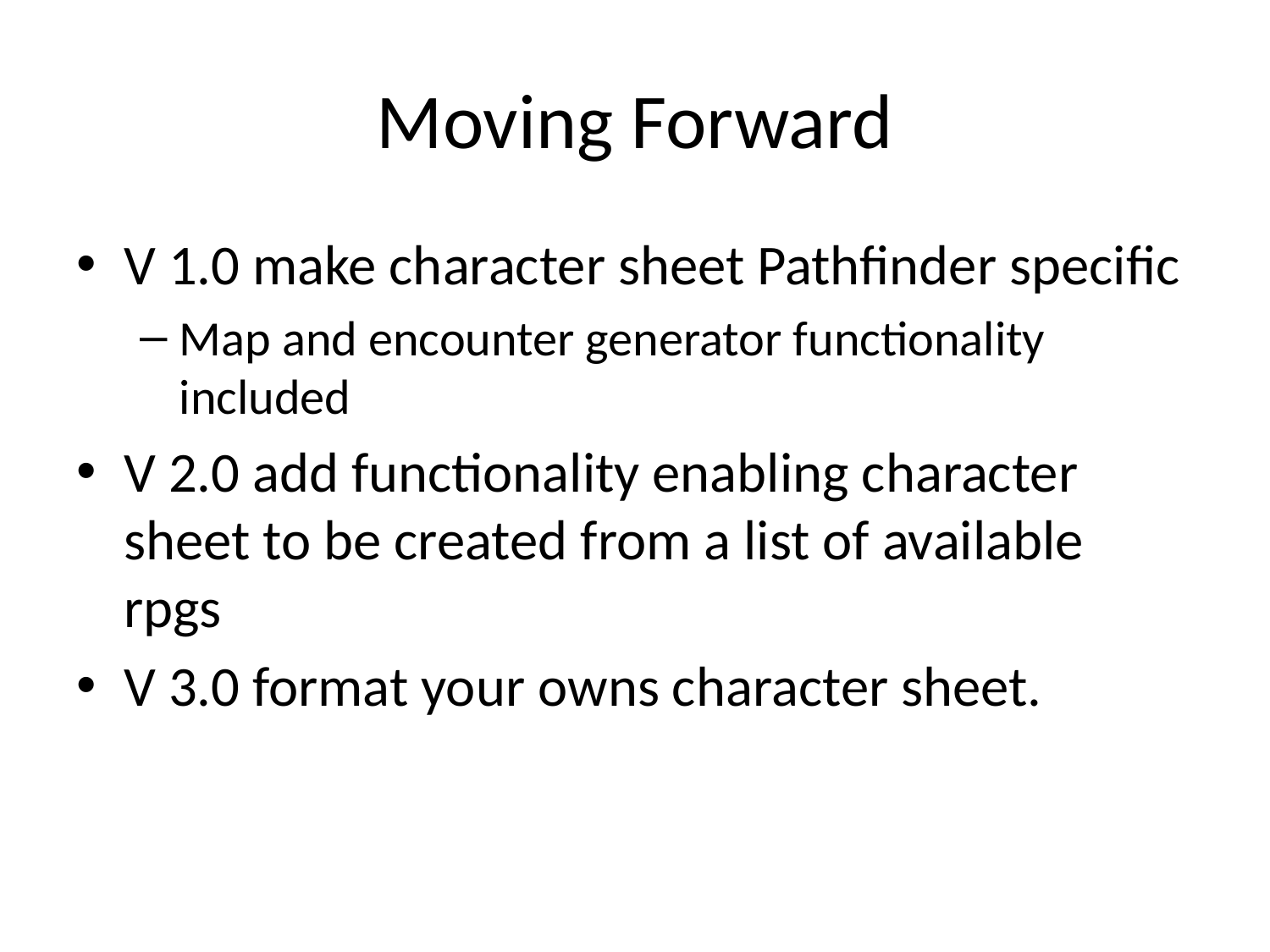

# Moving Forward
V 1.0 make character sheet Pathfinder specific
Map and encounter generator functionality included
V 2.0 add functionality enabling character sheet to be created from a list of available rpgs
V 3.0 format your owns character sheet.